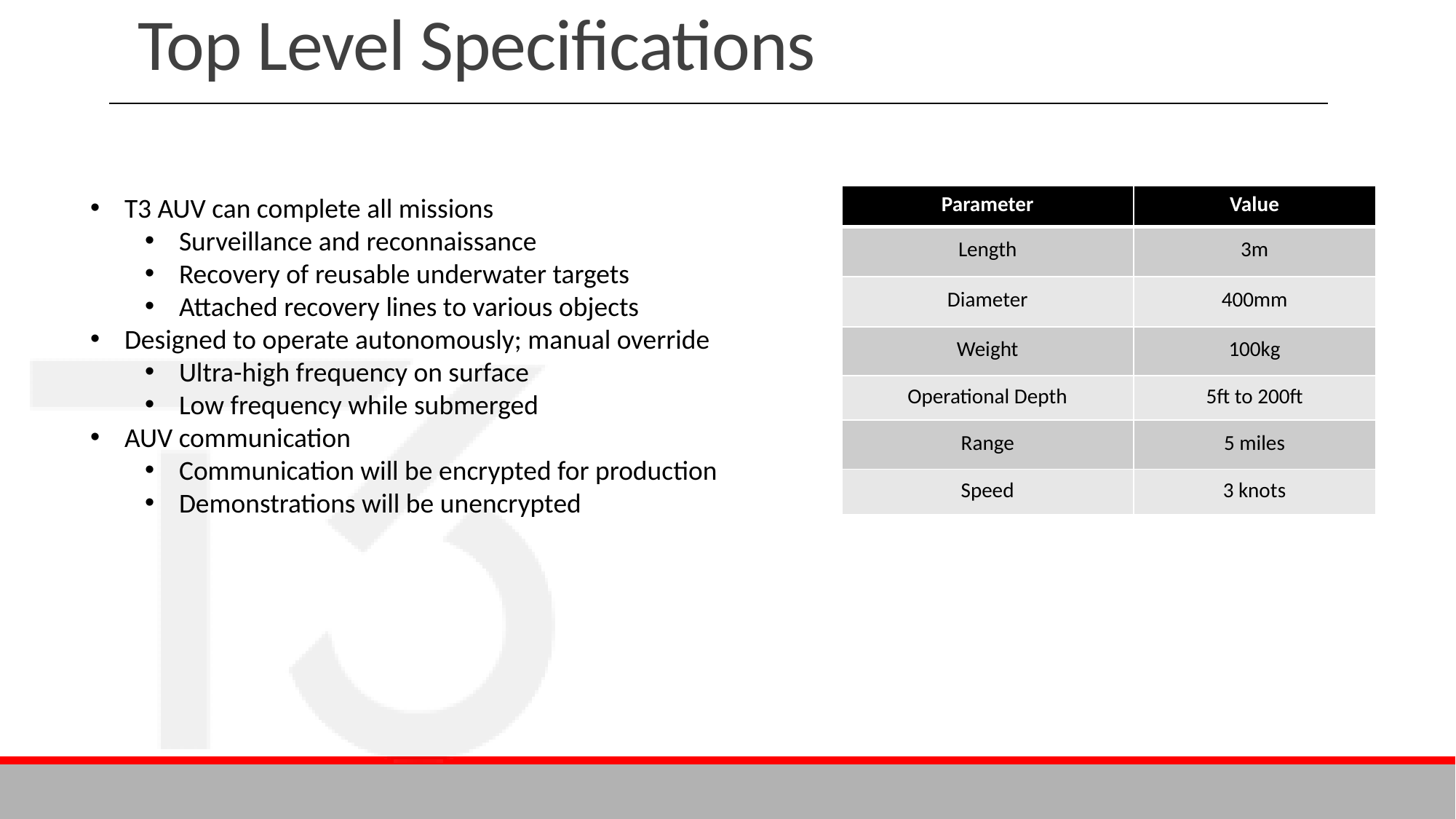

# Top Level Specifications
T3 AUV can complete all missions
Surveillance and reconnaissance
Recovery of reusable underwater targets
Attached recovery lines to various objects
Designed to operate autonomously; manual override
Ultra-high frequency on surface
Low frequency while submerged
AUV communication
Communication will be encrypted for production
Demonstrations will be unencrypted

| Parameter | Value |
| --- | --- |
| Length | 3m |
| Diameter | 400mm |
| Weight | 100kg |
| Operational Depth | 5ft to 200ft |
| Range | 5 miles |
| Speed | 3 knots |